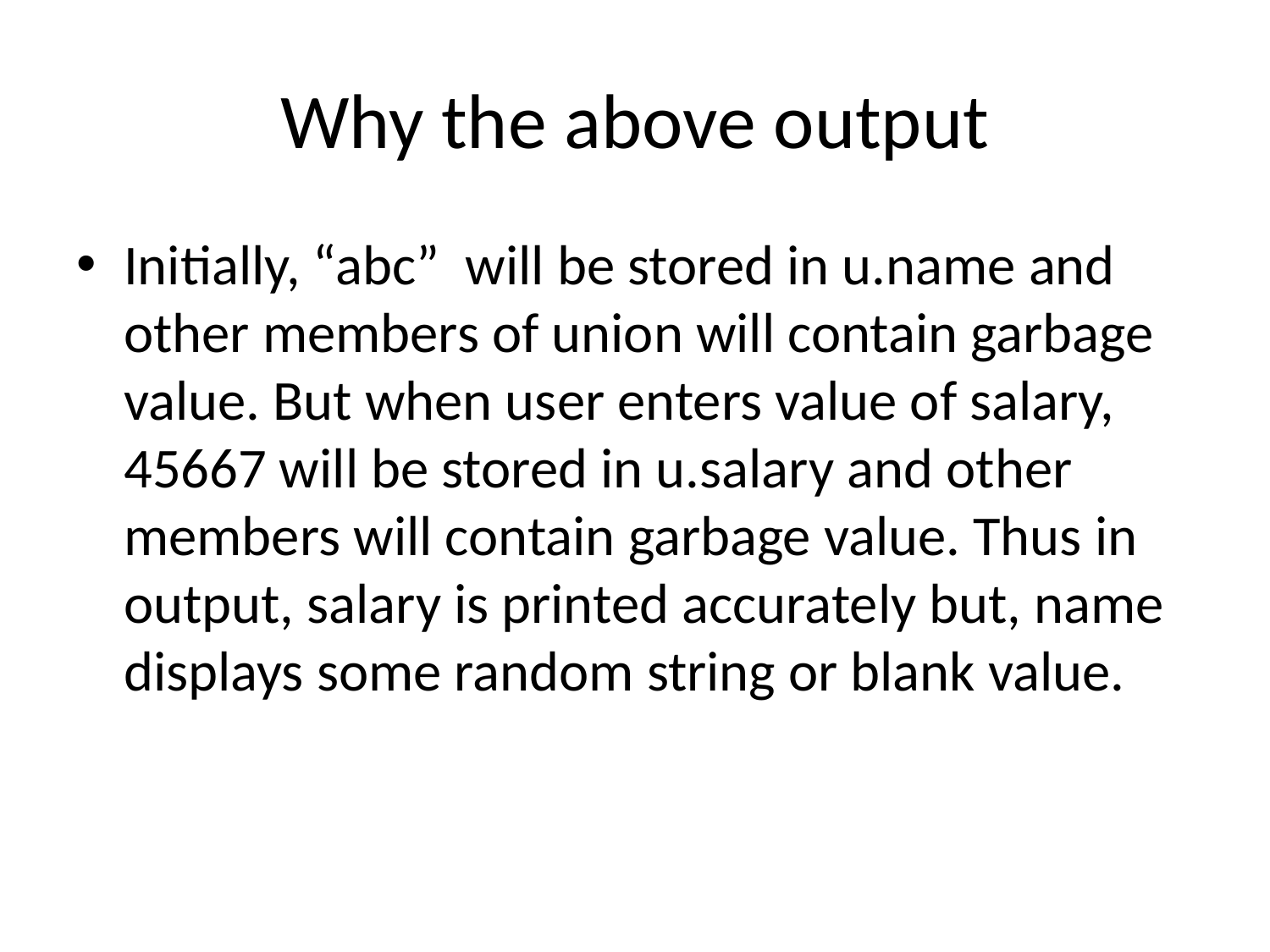

# Why the above output
Initially, “abc”  will be stored in u.name and other members of union will contain garbage value. But when user enters value of salary, 45667 will be stored in u.salary and other members will contain garbage value. Thus in output, salary is printed accurately but, name displays some random string or blank value.